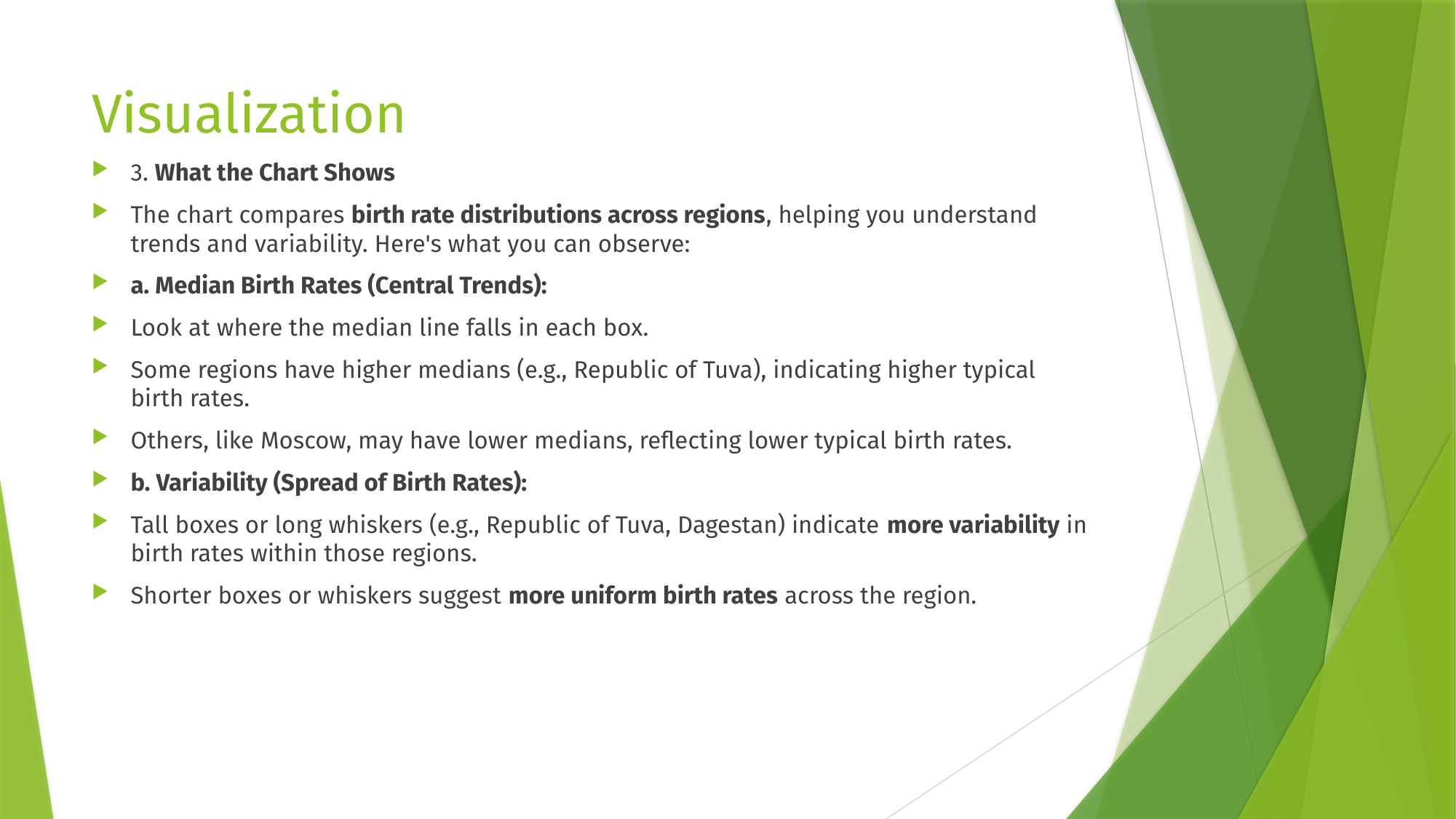

# Visualization
3. What the Chart Shows
The chart compares birth rate distributions across regions, helping you understand trends and variability. Here's what you can observe:
a. Median Birth Rates (Central Trends):
Look at where the median line falls in each box.
Some regions have higher medians (e.g., Republic of Tuva), indicating higher typical birth rates.
Others, like Moscow, may have lower medians, reflecting lower typical birth rates.
b. Variability (Spread of Birth Rates):
Tall boxes or long whiskers (e.g., Republic of Tuva, Dagestan) indicate more variability in birth rates within those regions.
Shorter boxes or whiskers suggest more uniform birth rates across the region.